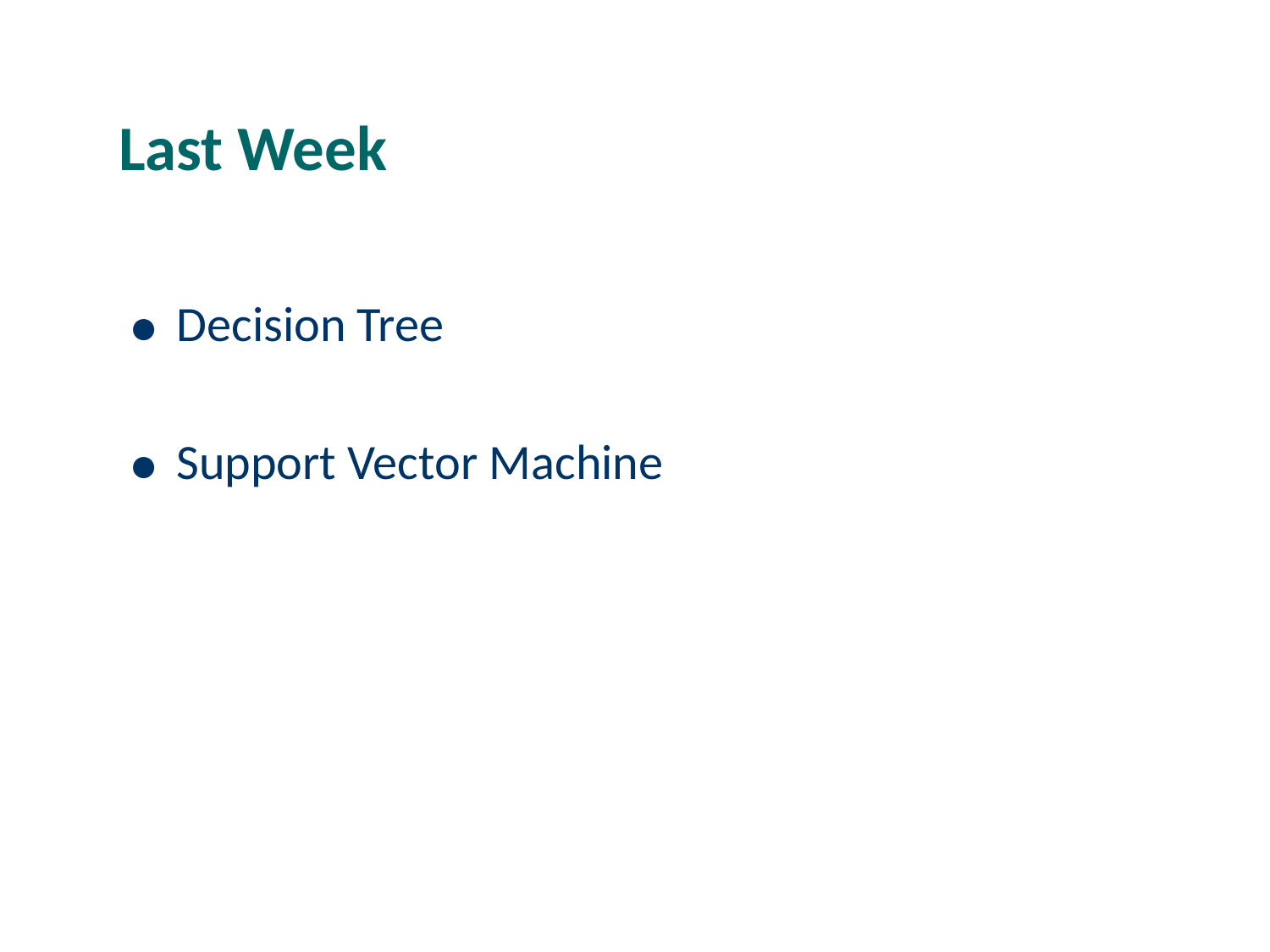

# Last Week
Decision Tree

Support Vector Machine